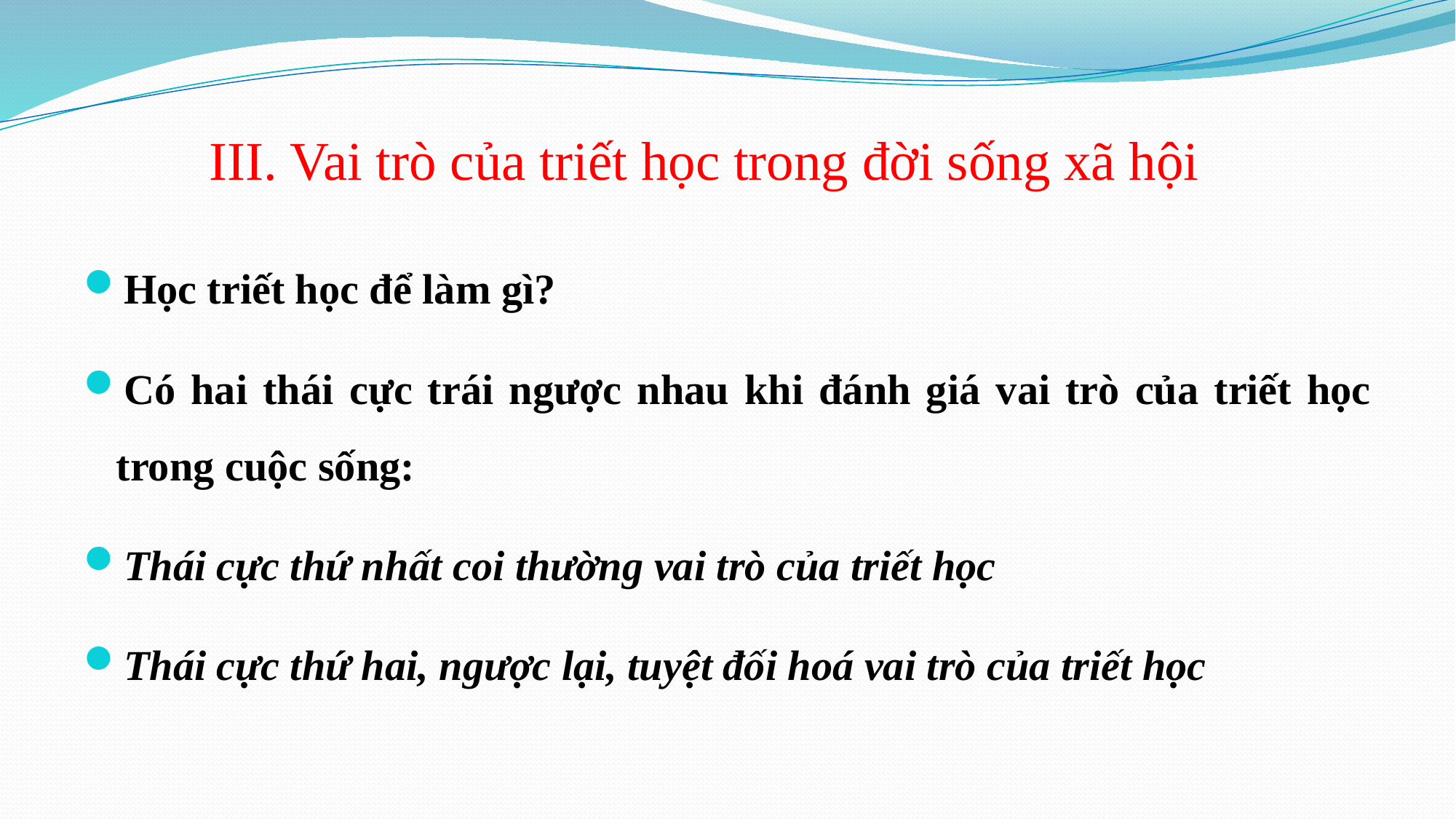

# III. Vai trò của triết học trong đời sống xã hội
Học triết học để làm gì?
Có hai thái cực trái ngược nhau khi đánh giá vai trò của triết học trong cuộc sống:
Thái cực thứ nhất coi thường vai trò của triết học
Thái cực thứ hai, ngược lại, tuyệt đối hoá vai trò của triết học